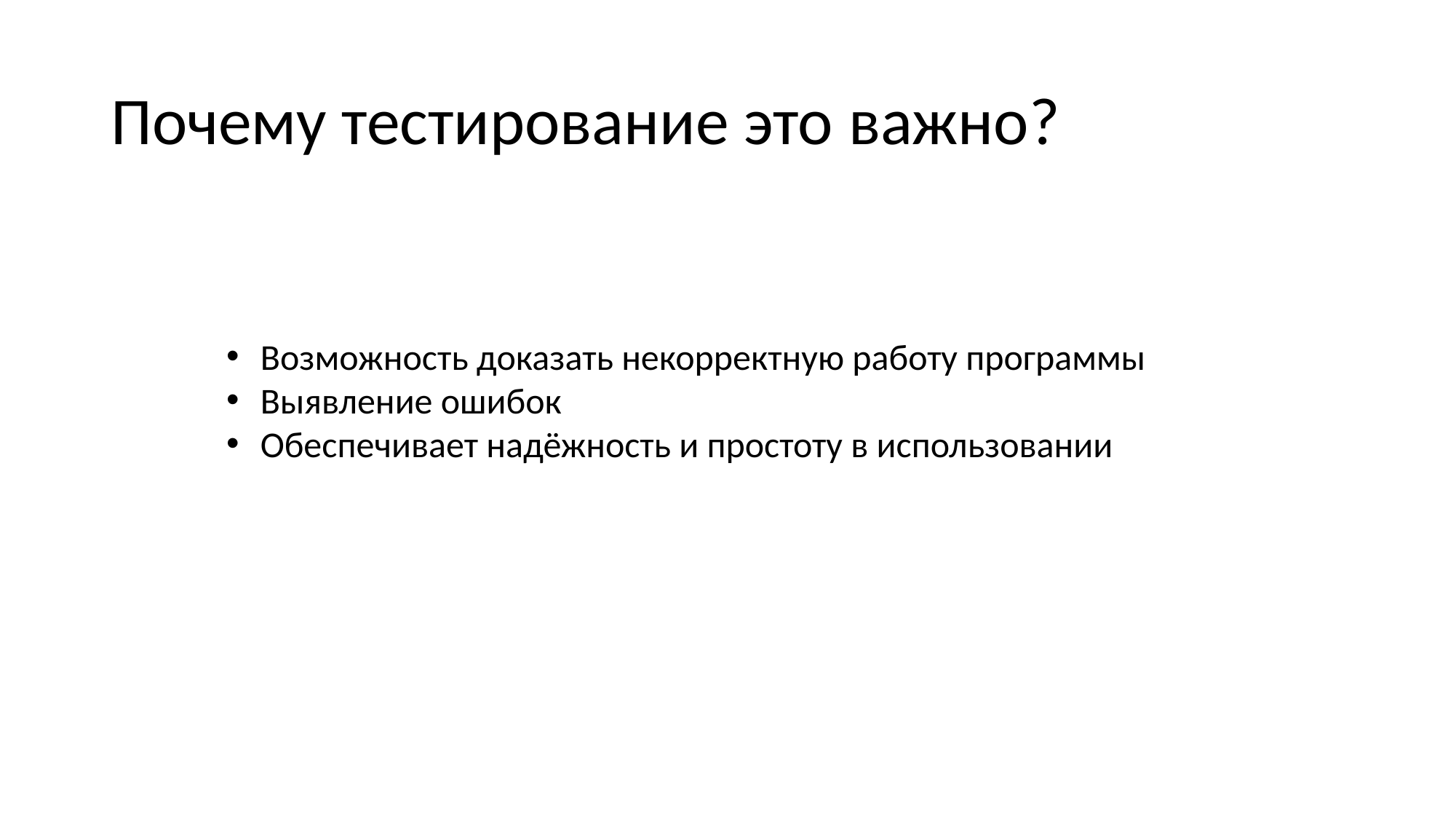

# Почему тестирование это важно?
Возможность доказать некорректную работу программы
Выявление ошибок
Обеспечивает надёжность и простоту в использовании